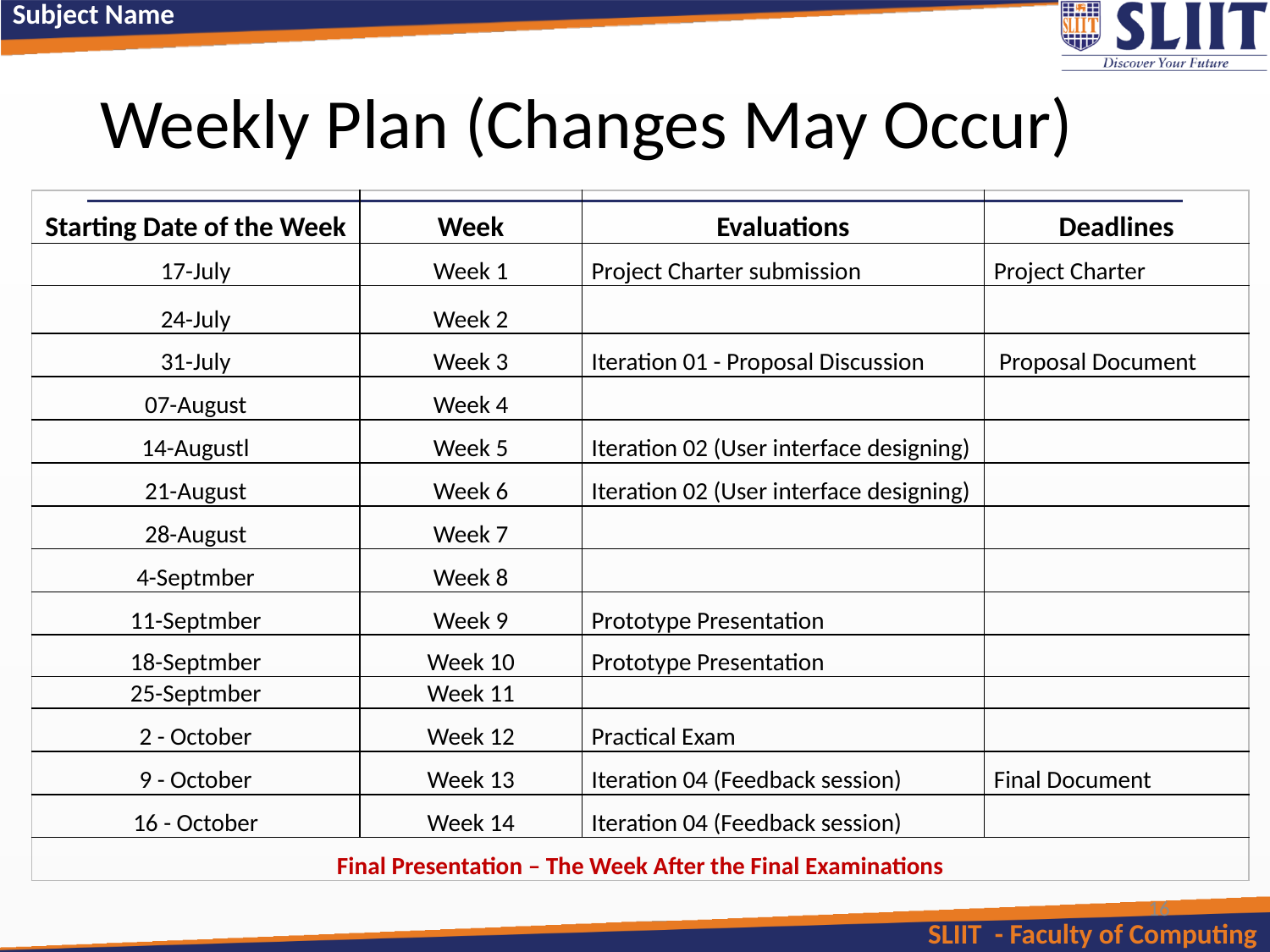

# Weekly Plan (Changes May Occur)
| Starting Date of the Week | Week | Evaluations | Deadlines |
| --- | --- | --- | --- |
| 17-July | Week 1 | Project Charter submission | Project Charter |
| 24-July | Week 2 |  |  |
| 31-July | Week 3 | Iteration 01 - Proposal Discussion | Proposal Document |
| 07-August | Week 4 |  |  |
| 14-Augustl | Week 5 | Iteration 02 (User interface designing) |  |
| 21-August | Week 6 | Iteration 02 (User interface designing) |  |
| 28-August | Week 7 |  |  |
| 4-Septmber | Week 8 |  |  |
| 11-Septmber | Week 9 | Prototype Presentation |  |
| 18-Septmber | Week 10 | Prototype Presentation |  |
| 25-Septmber | Week 11 |  |  |
| 2 - October | Week 12 | Practical Exam |  |
| 9 - October | Week 13 | Iteration 04 (Feedback session) | Final Document |
| 16 - October | Week 14 | Iteration 04 (Feedback session) |  |
| Final Presentation – The Week After the Final Examinations |  |  |  |
16